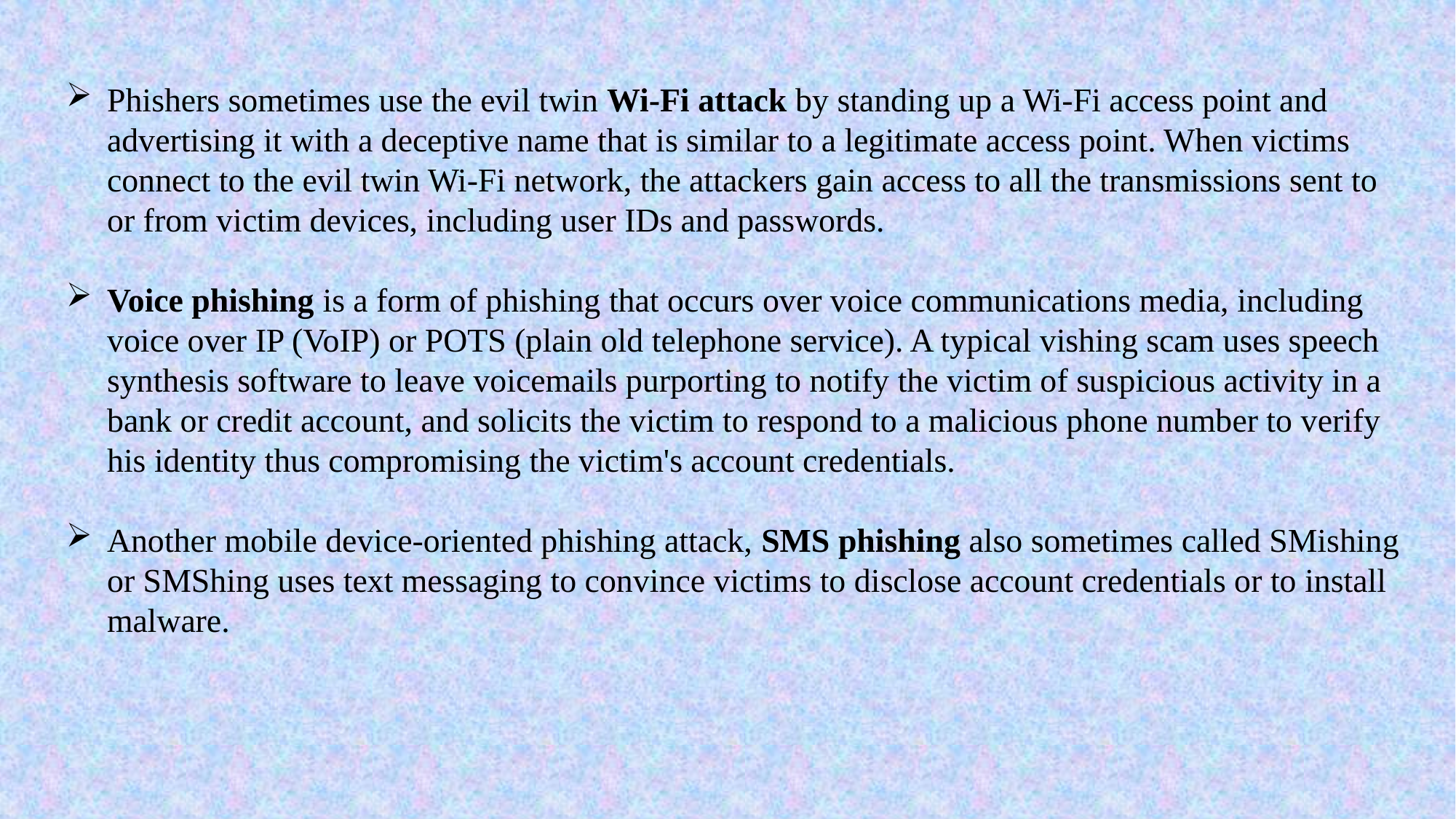

Phishers sometimes use the evil twin Wi-Fi attack by standing up a Wi-Fi access point and advertising it with a deceptive name that is similar to a legitimate access point. When victims connect to the evil twin Wi-Fi network, the attackers gain access to all the transmissions sent to or from victim devices, including user IDs and passwords.

Voice phishing is a form of phishing that occurs over voice communications media, including voice over IP (VoIP) or POTS (plain old telephone service). A typical vishing scam uses speech synthesis software to leave voicemails purporting to notify the victim of suspicious activity in a bank or credit account, and solicits the victim to respond to a malicious phone number to verify his identity thus compromising the victim's account credentials.

Another mobile device-oriented phishing attack, SMS phishing also sometimes called SMishing or SMShing uses text messaging to convince victims to disclose account credentials or to install malware.